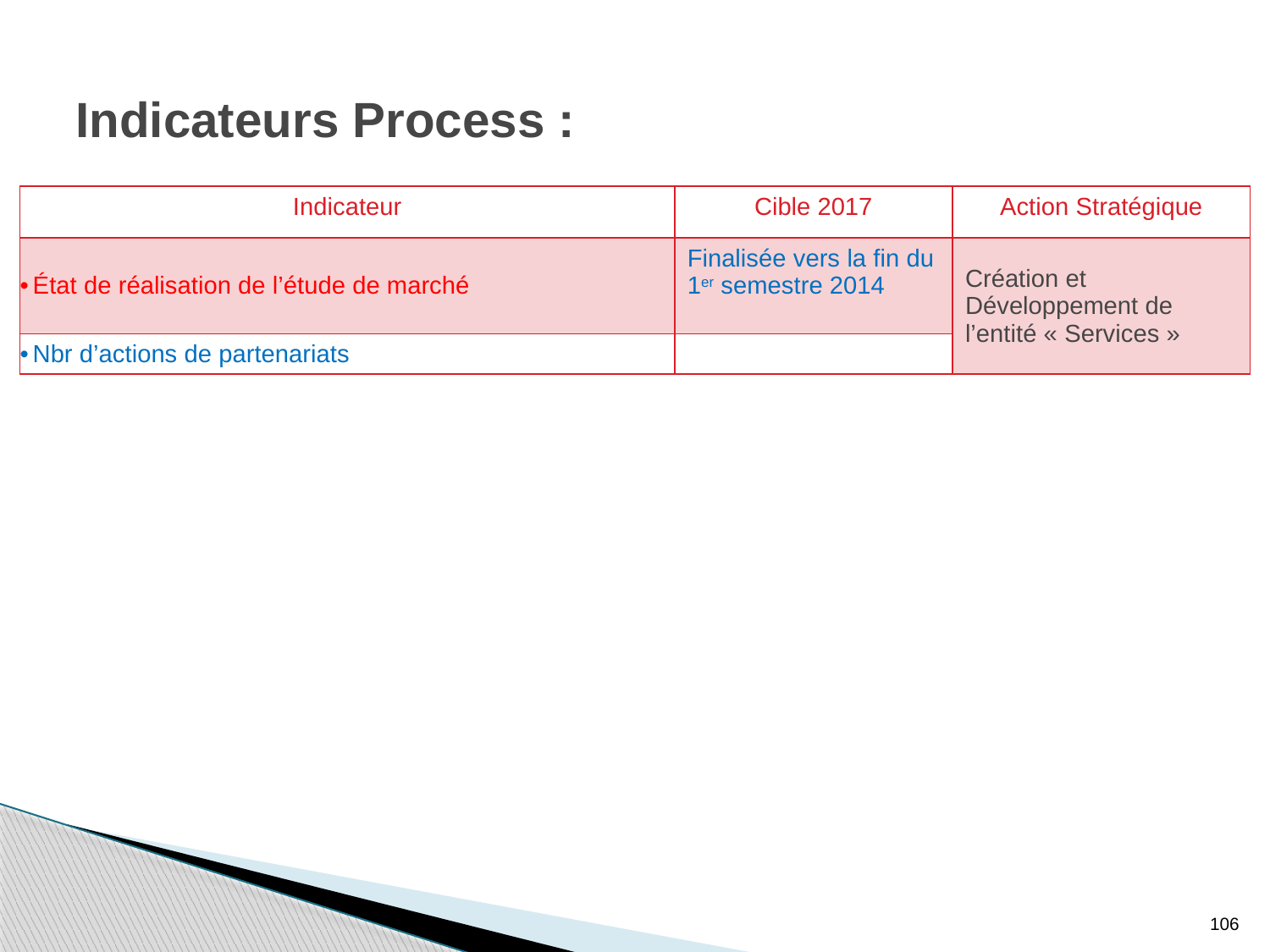

# Indicateurs Process :
| Indicateur | Cible 2017 | Action Stratégique |
| --- | --- | --- |
| État de réalisation de l’étude de marché | Finalisée vers la fin du 1er semestre 2014 | Création et Développement de l’entité « Services » |
| Nbr d’actions de partenariats |  |  |
106